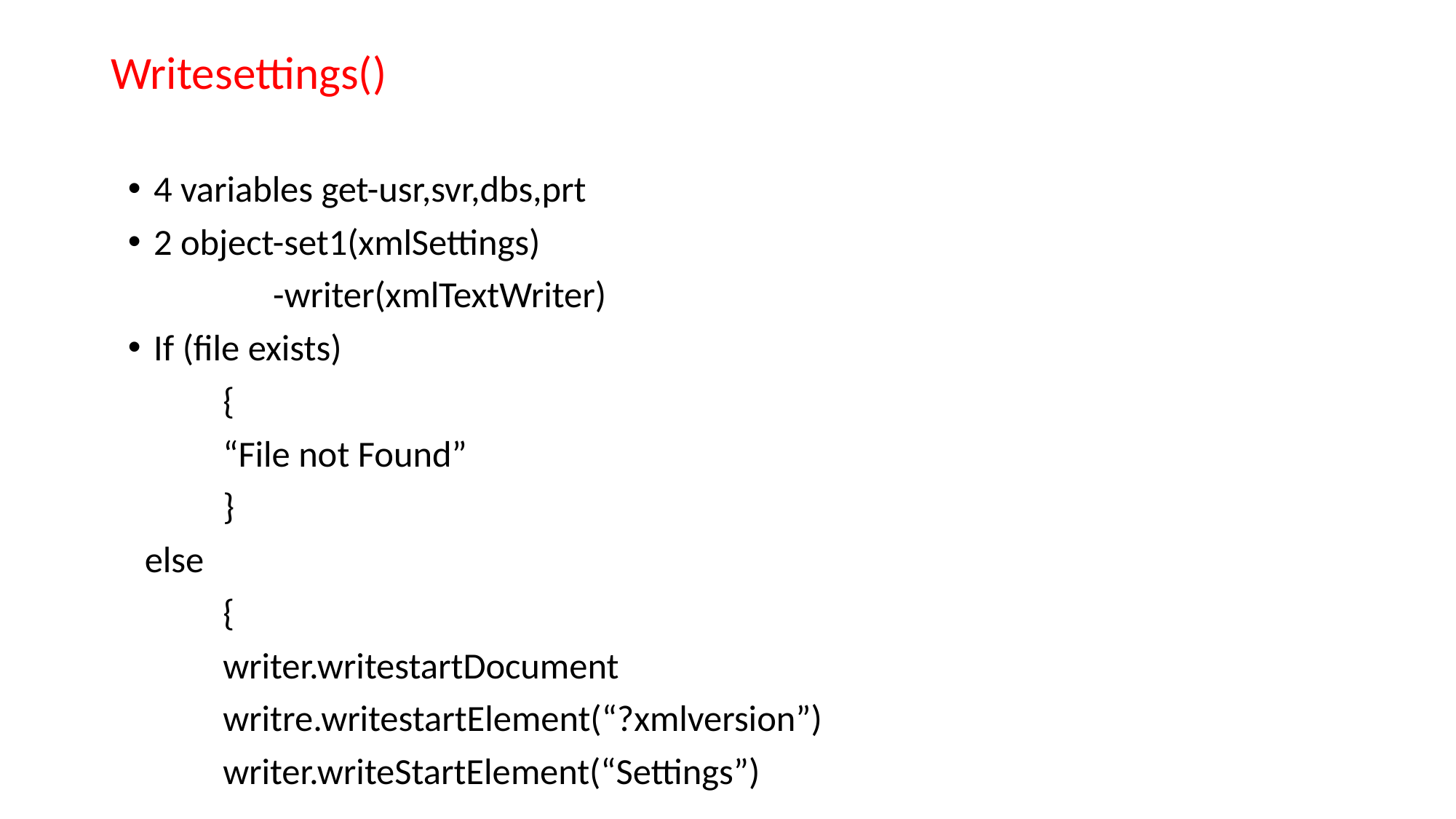

# Writesettings()
4 variables get-usr,svr,dbs,prt
2 object-set1(xmlSettings)
	      -writer(xmlTextWriter)
If (file exists)
	{
		“File not Found”
	}
  else
	{
		writer.writestartDocument
		writre.writestartElement(“?xmlversion”)
		writer.writeStartElement(“Settings”)